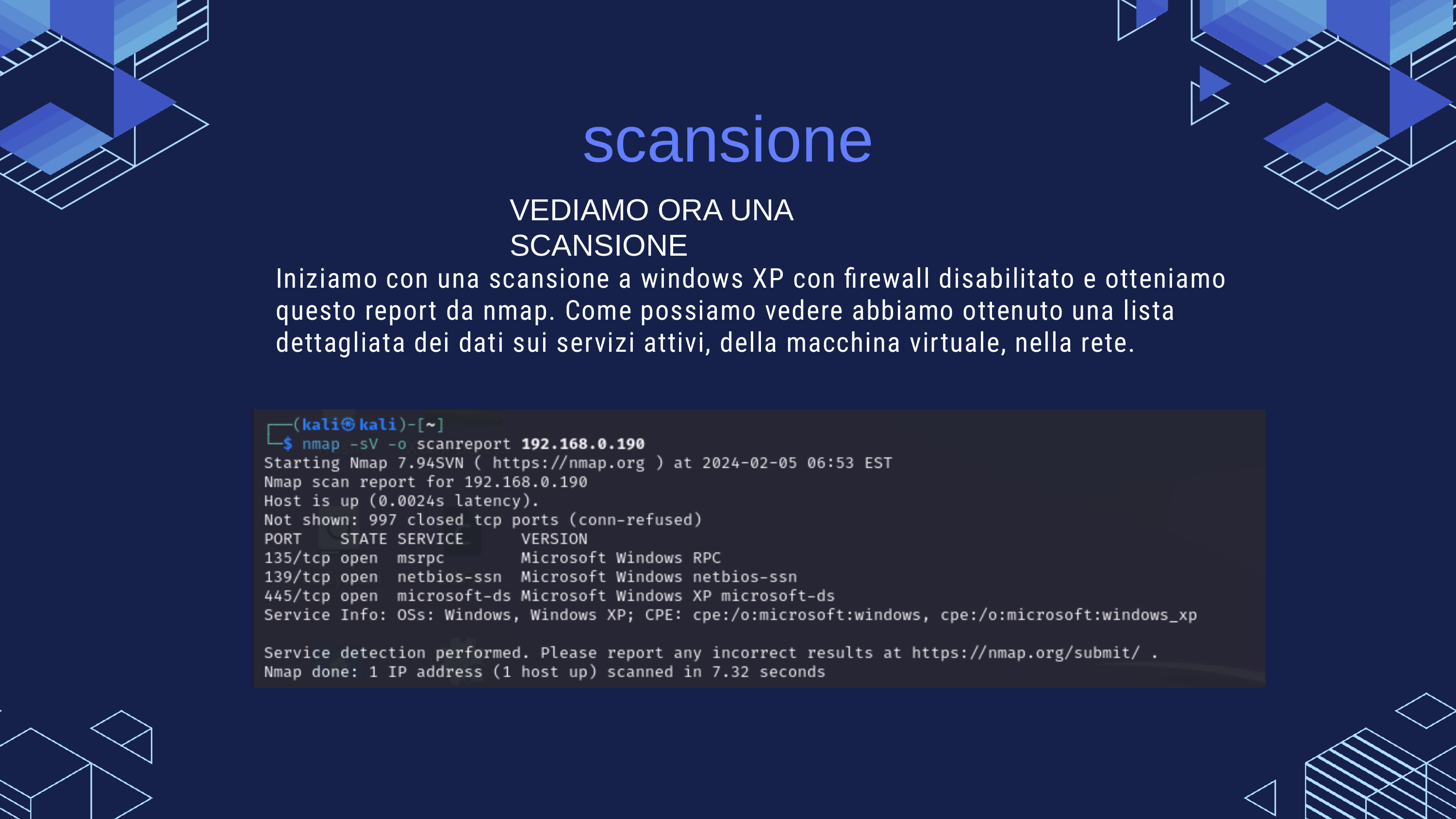

scansione
VEDIAMO ORA UNA SCANSIONE
Iniziamo con una scansione a windows XP con firewall disabilitato e otteniamo questo report da nmap. Come possiamo vedere abbiamo ottenuto una lista dettagliata dei dati sui servizi attivi, della macchina virtuale, nella rete.